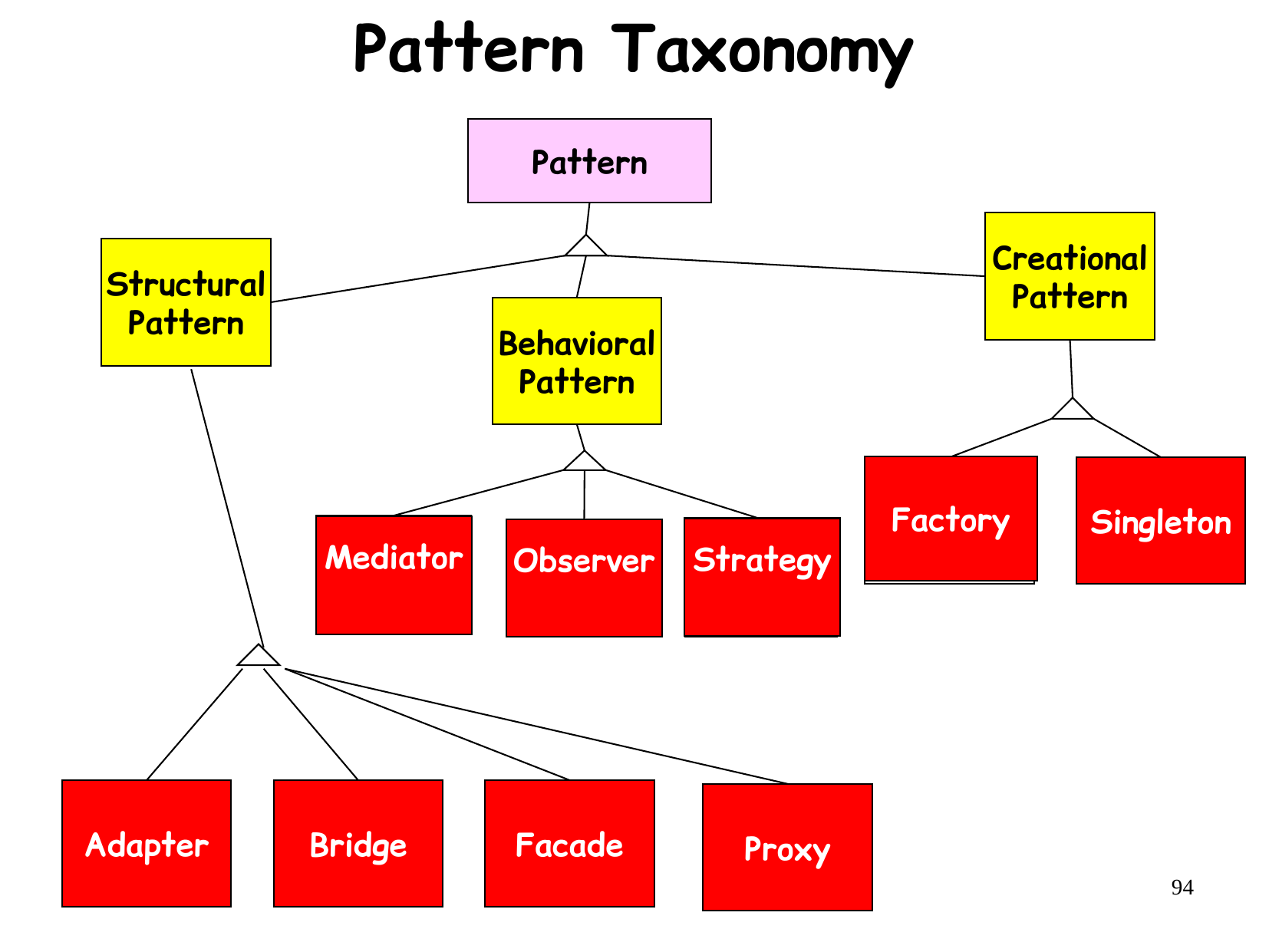

Pattern Taxonomy
Pattern
Creational
Pattern

Structural
Pattern
Behavioral
Pattern
Adapter
Bridge
Facade
Proxy

Factory
Singleton
Command

Mediator

Observer

Strategy

Factory
Strategy